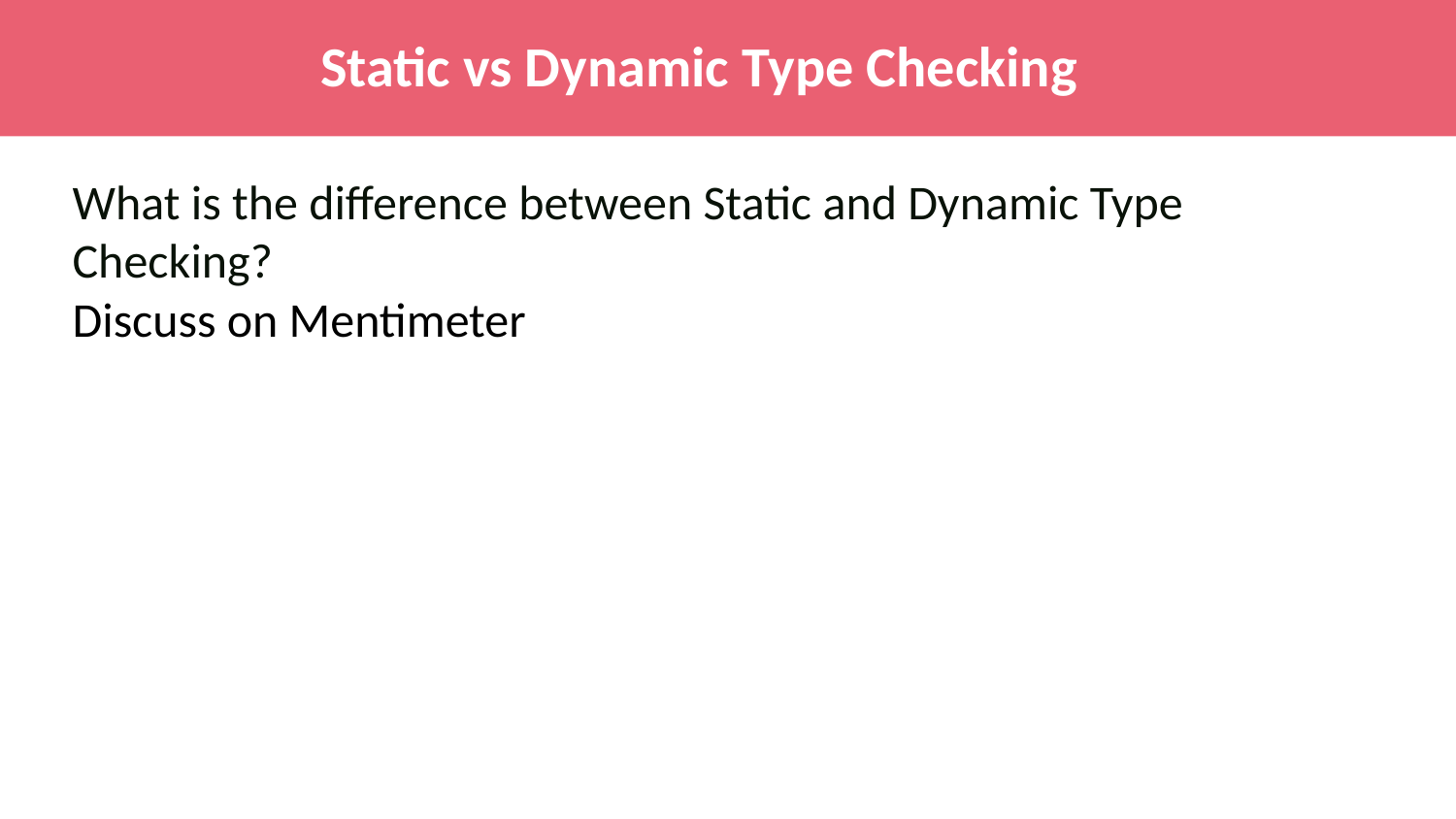

# Static vs Dynamic Type Checking
What is the difference between Static and Dynamic Type Checking?
Discuss on Mentimeter